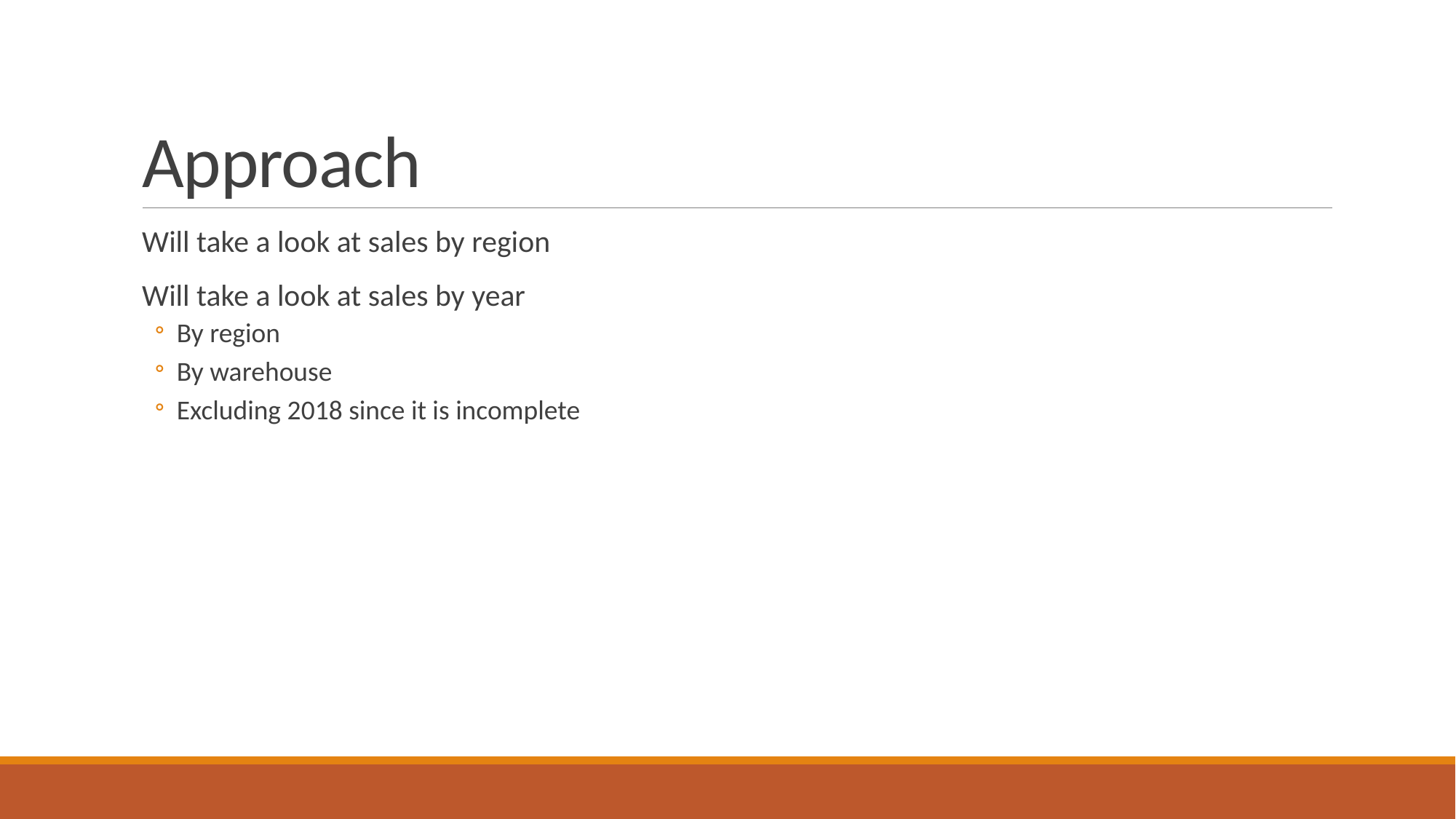

# Approach
Will take a look at sales by region
Will take a look at sales by year
By region
By warehouse
Excluding 2018 since it is incomplete